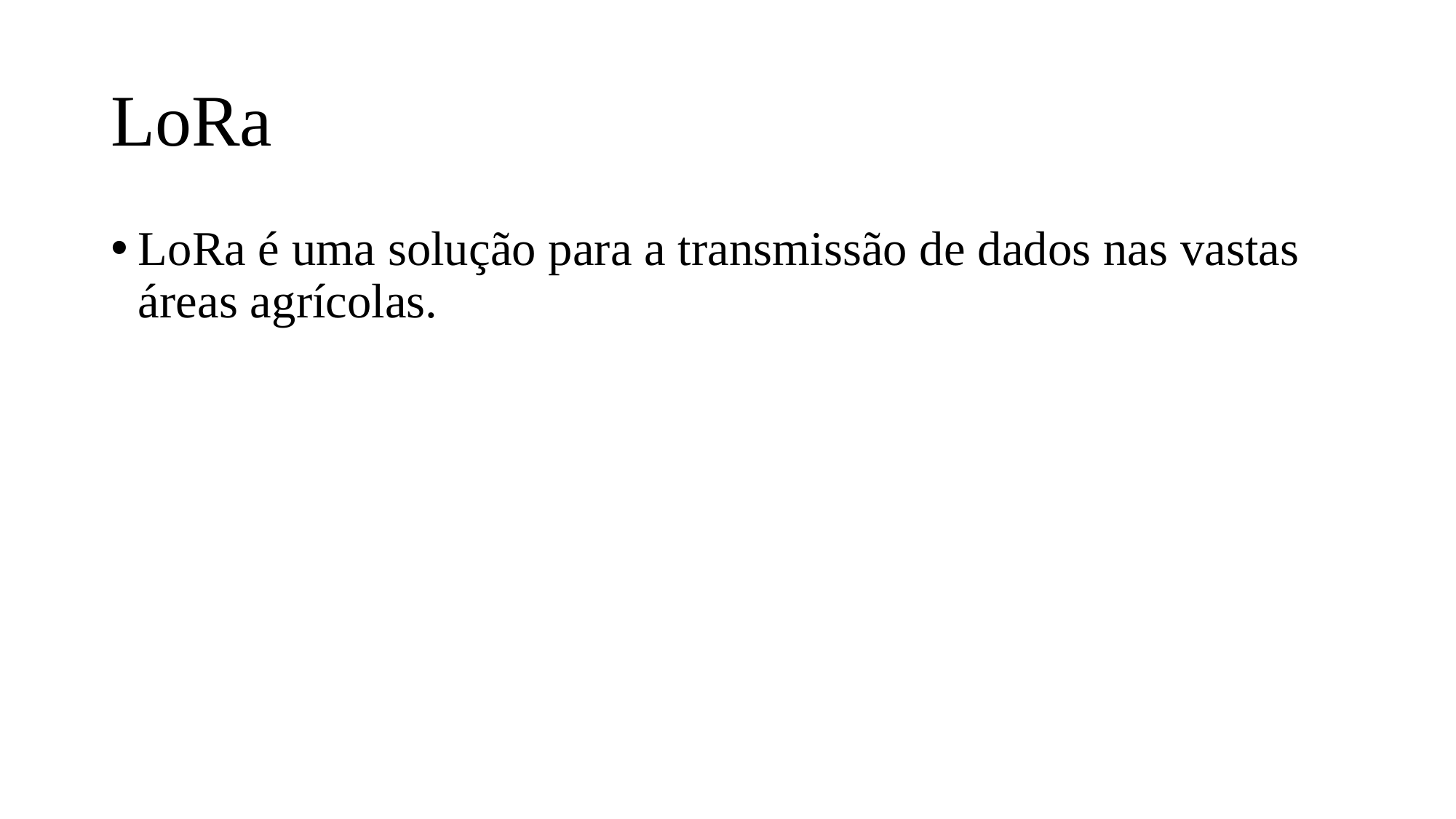

# LoRa
LoRa é uma solução para a transmissão de dados nas vastas áreas agrícolas.